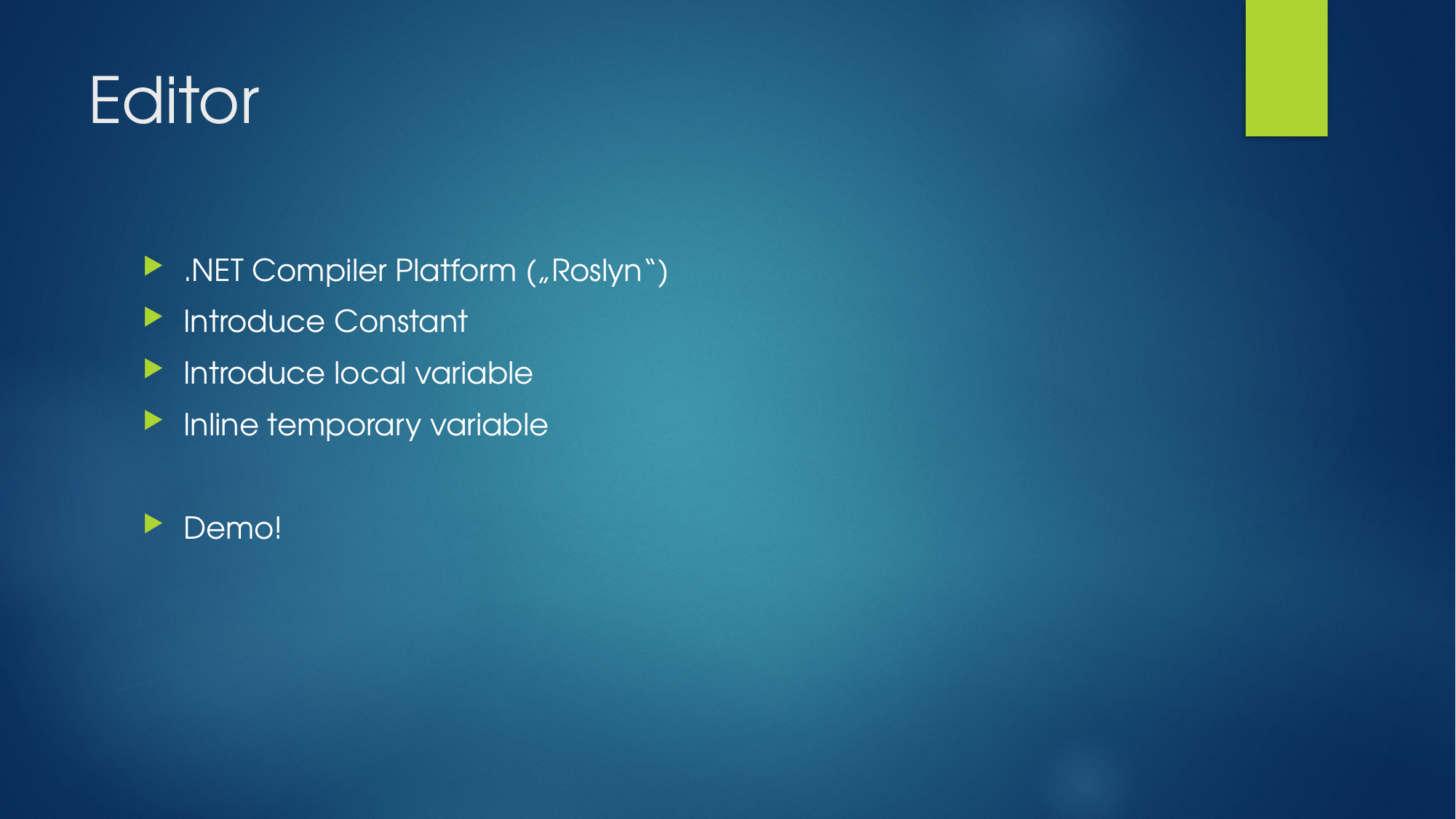

# Editor
.NET Compiler Platform („Roslyn“)
Introduce Constant
Introduce local variable
Inline temporary variable

Demo!